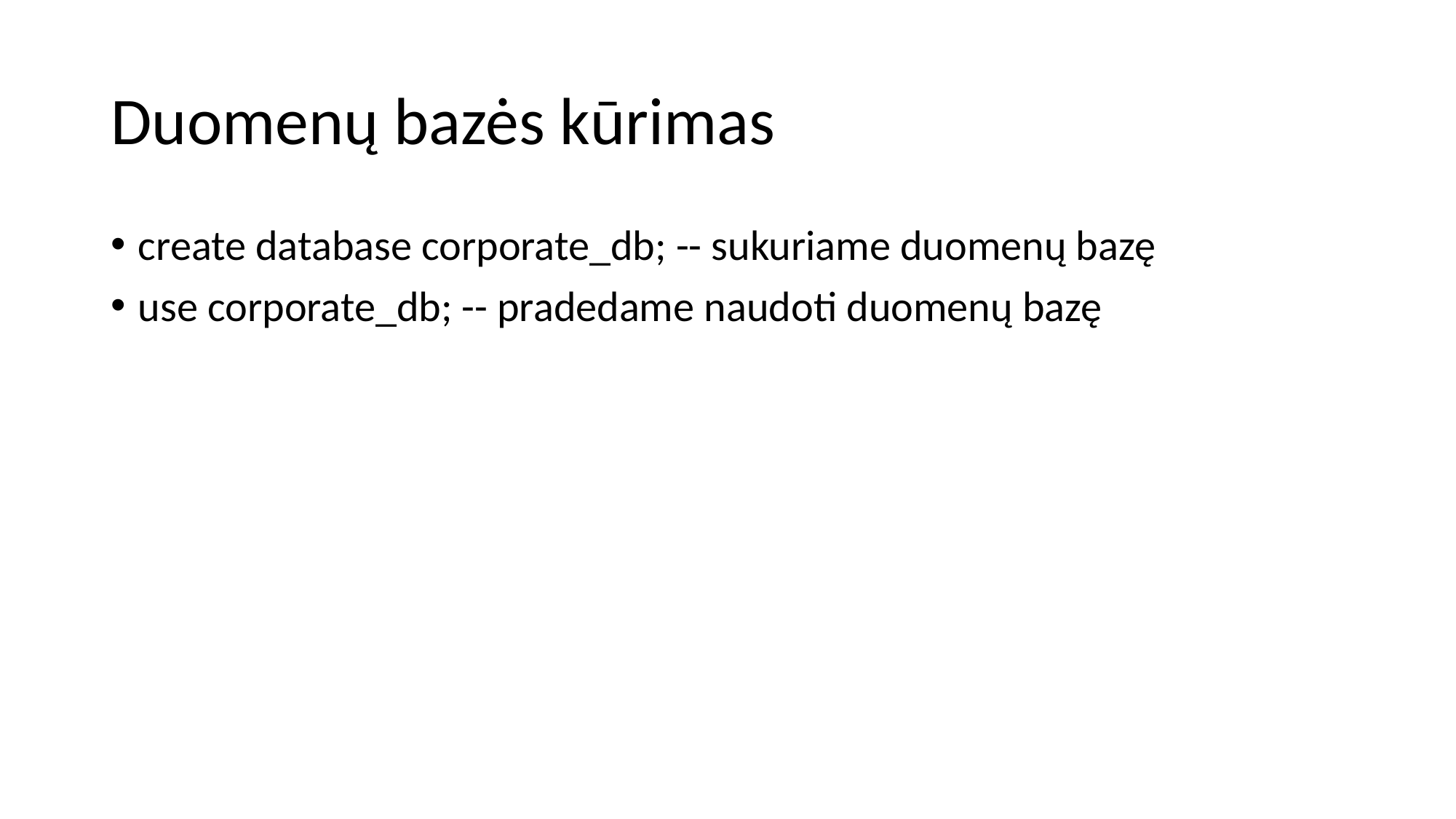

# Duomenų bazės kūrimas
create database corporate_db; -- sukuriame duomenų bazę
use corporate_db; -- pradedame naudoti duomenų bazę